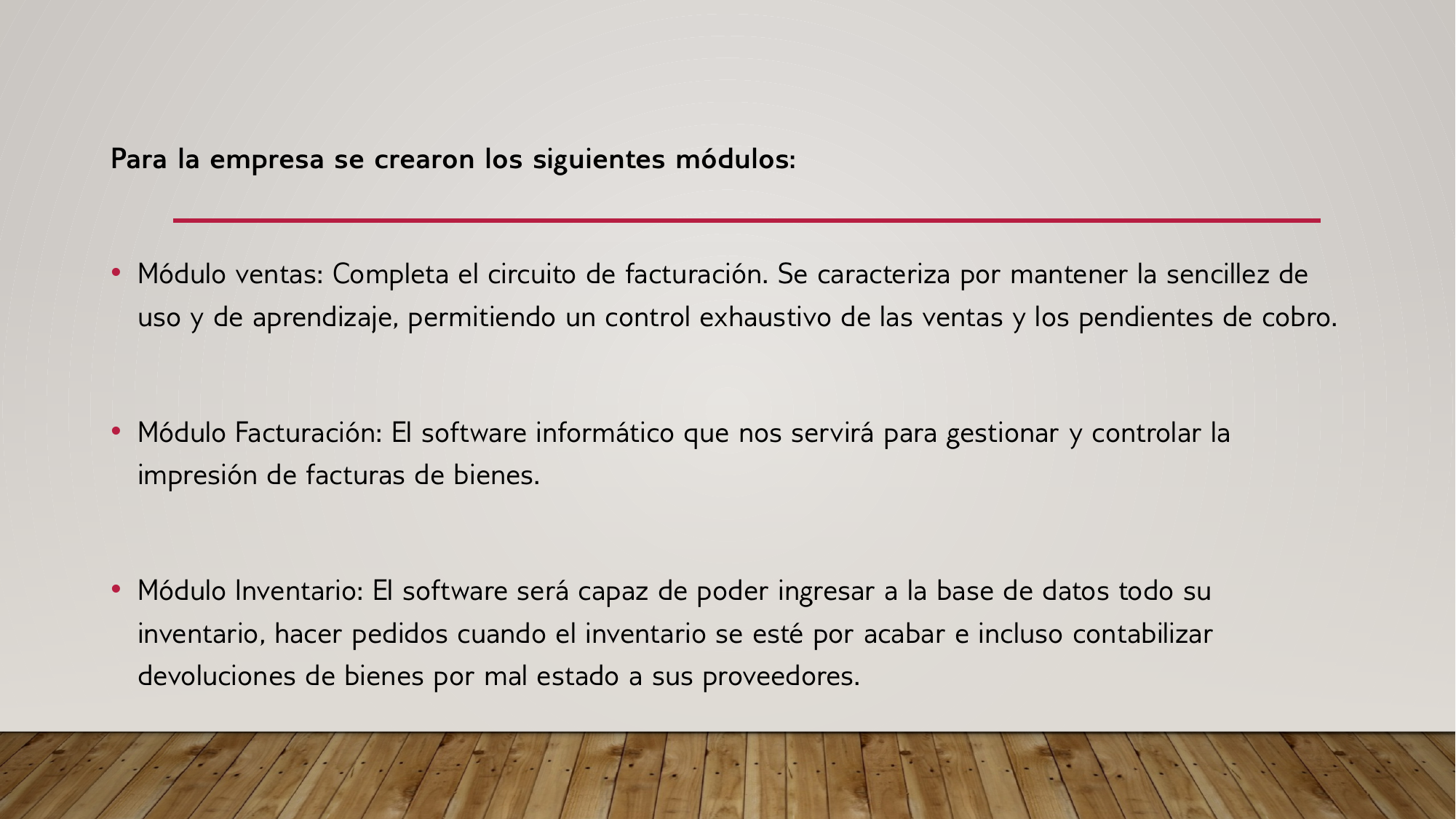

Para la empresa se crearon los siguientes módulos:

Módulo ventas: Completa el circuito de facturación. Se caracteriza por mantener la sencillez de uso y de aprendizaje, permitiendo un control exhaustivo de las ventas y los pendientes de cobro.

Módulo Facturación: El software informático que nos servirá para gestionar y controlar la impresión de facturas de bienes.

Módulo Inventario: El software será capaz de poder ingresar a la base de datos todo su inventario, hacer pedidos cuando el inventario se esté por acabar e incluso contabilizar devoluciones de bienes por mal estado a sus proveedores.